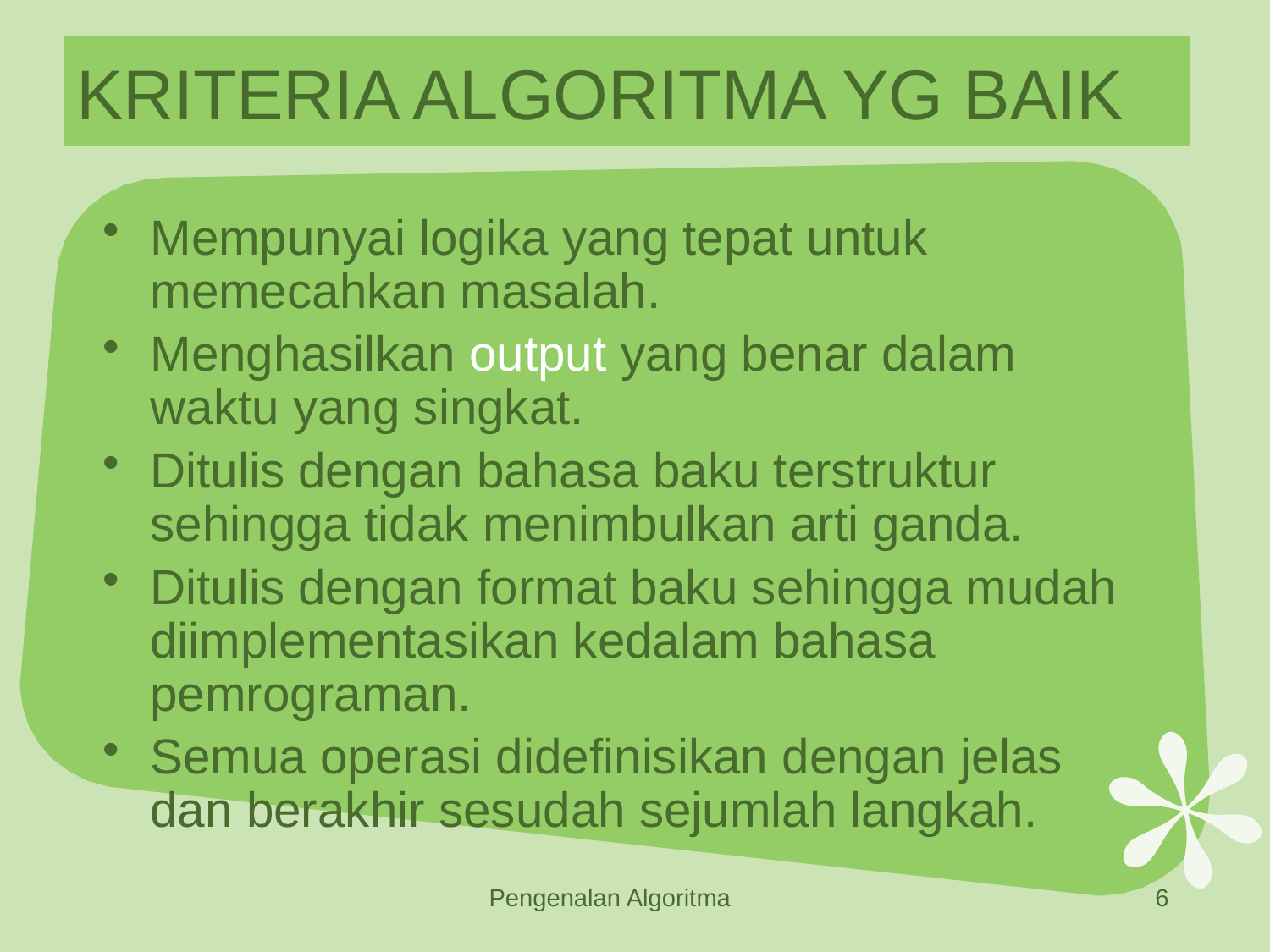

# KRITERIA ALGORITMA YG BAIK
Mempunyai logika yang tepat untuk memecahkan masalah.
Menghasilkan output yang benar dalam waktu yang singkat.
Ditulis dengan bahasa baku terstruktur sehingga tidak menimbulkan arti ganda.
Ditulis dengan format baku sehingga mudah diimplementasikan kedalam bahasa pemrograman.
Semua operasi didefinisikan dengan jelas dan berakhir sesudah sejumlah langkah.

Pengenalan Algoritma
6